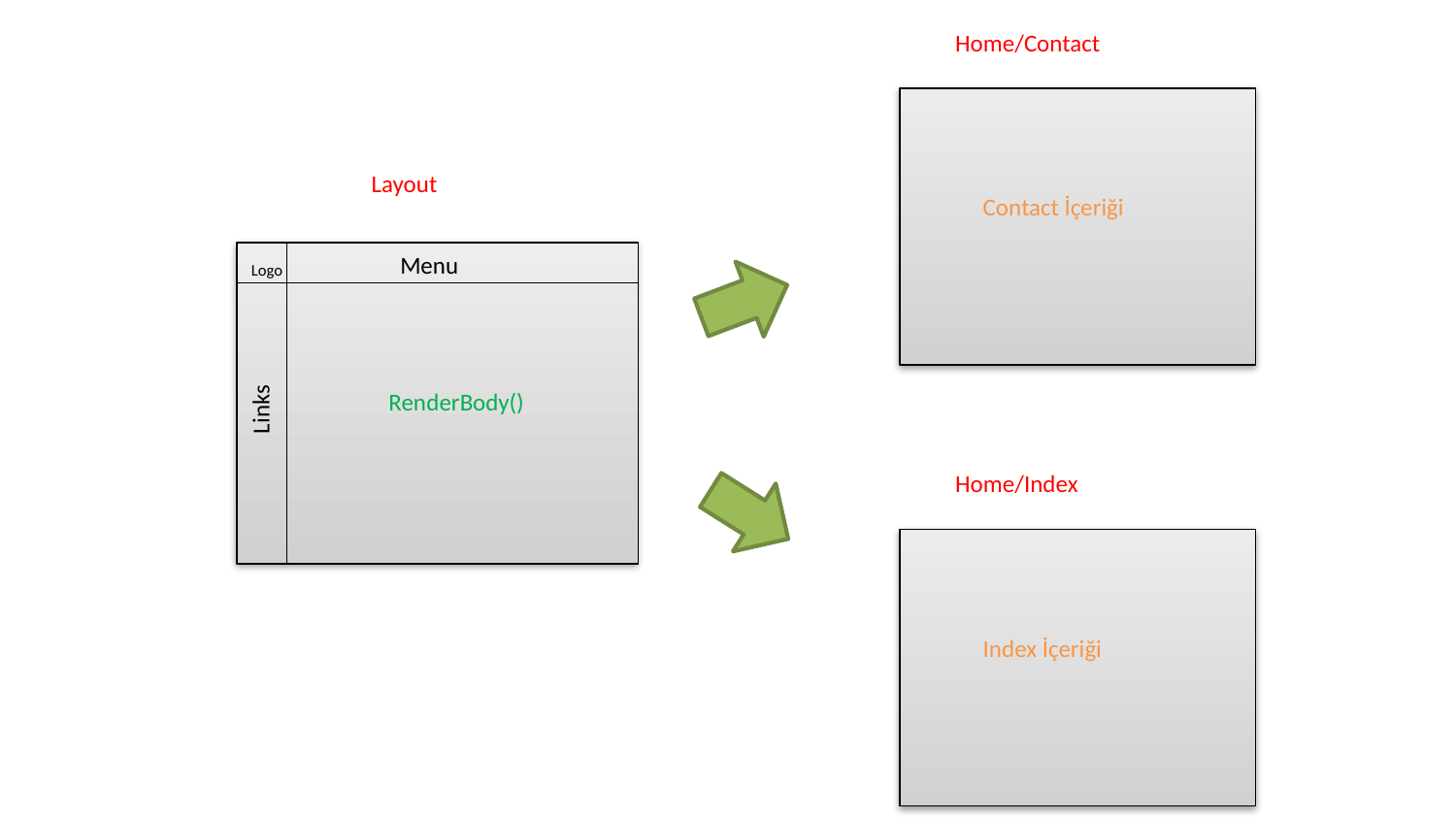

Home/Contact

Layout
Contact  İçeriği
Contact İçeriği

Menu
Logo

RenderBody()
Links
Home/Index

Contact  İçeriği
Index İçeriği